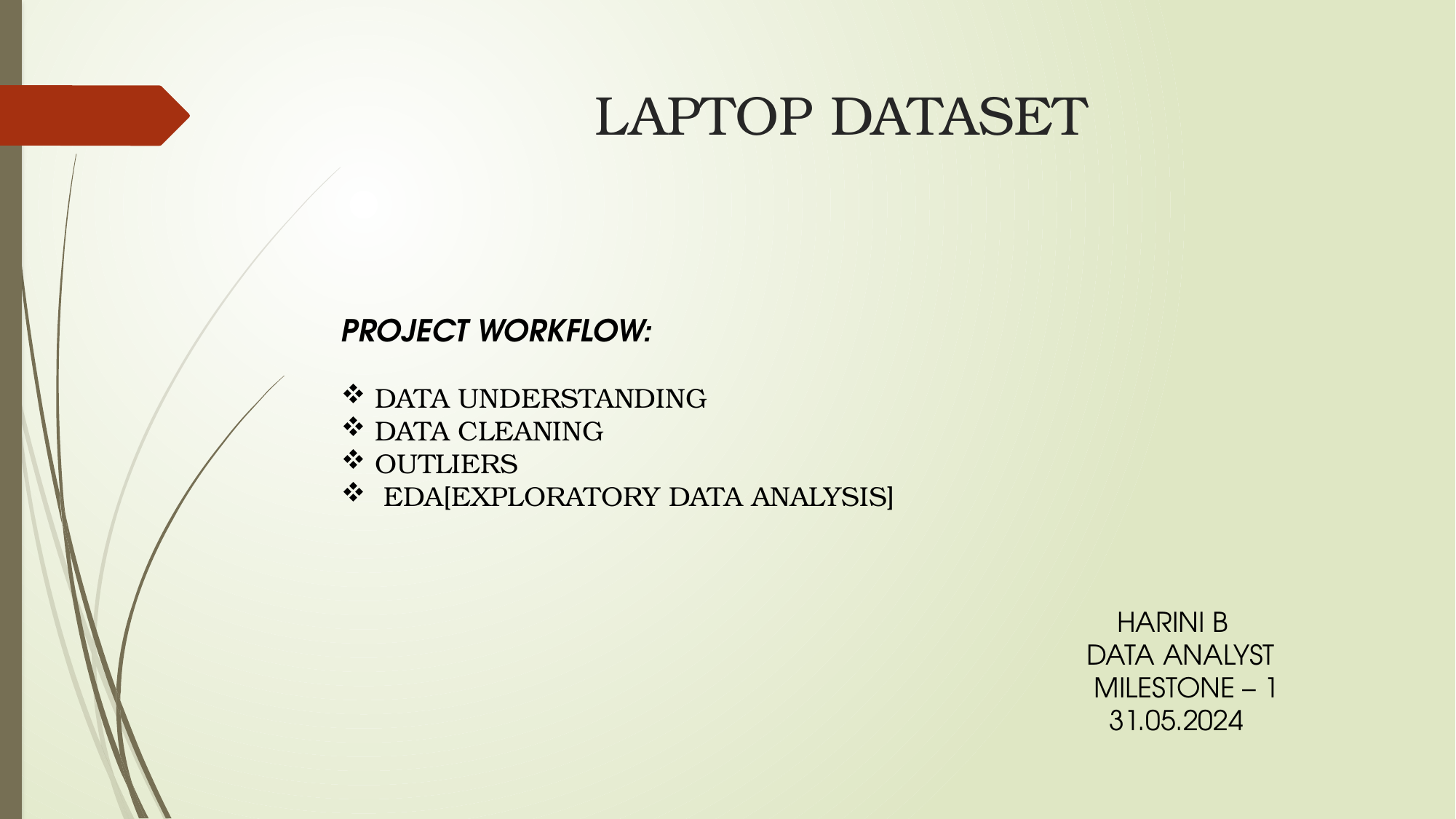

# LAPTOP DATASET
PROJECT WORKFLOW:

DATA UNDERSTANDING
DATA CLEANING
OUTLIERS
 EDA[EXPLORATORY DATA ANALYSIS]
         HARINI B
     DATA ANALYST
      MILESTONE – 1
        31.05.2024